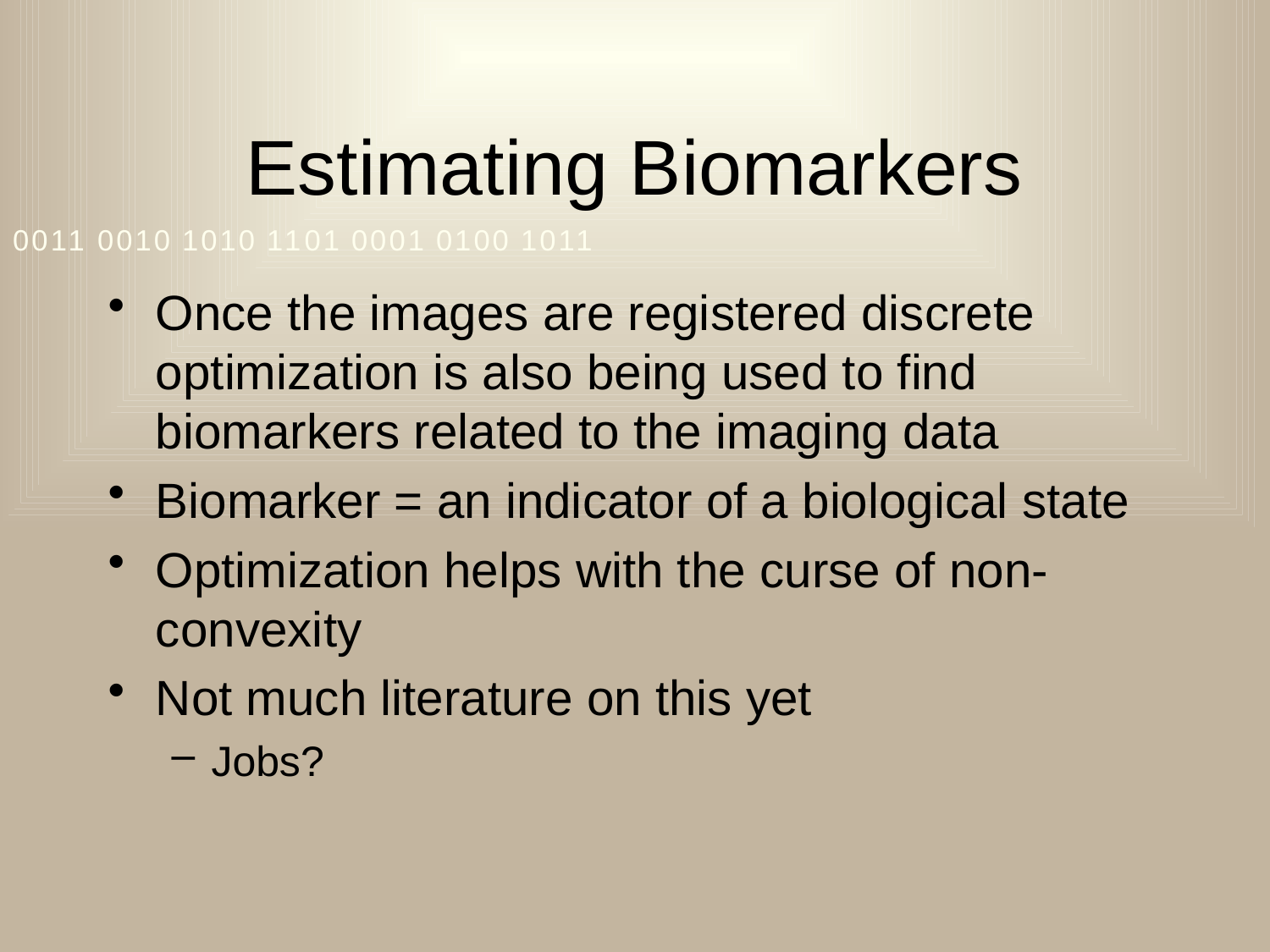

# Estimating Biomarkers
Once the images are registered discrete optimization is also being used to find biomarkers related to the imaging data
Biomarker = an indicator of a biological state
Optimization helps with the curse of non-convexity
Not much literature on this yet
Jobs?